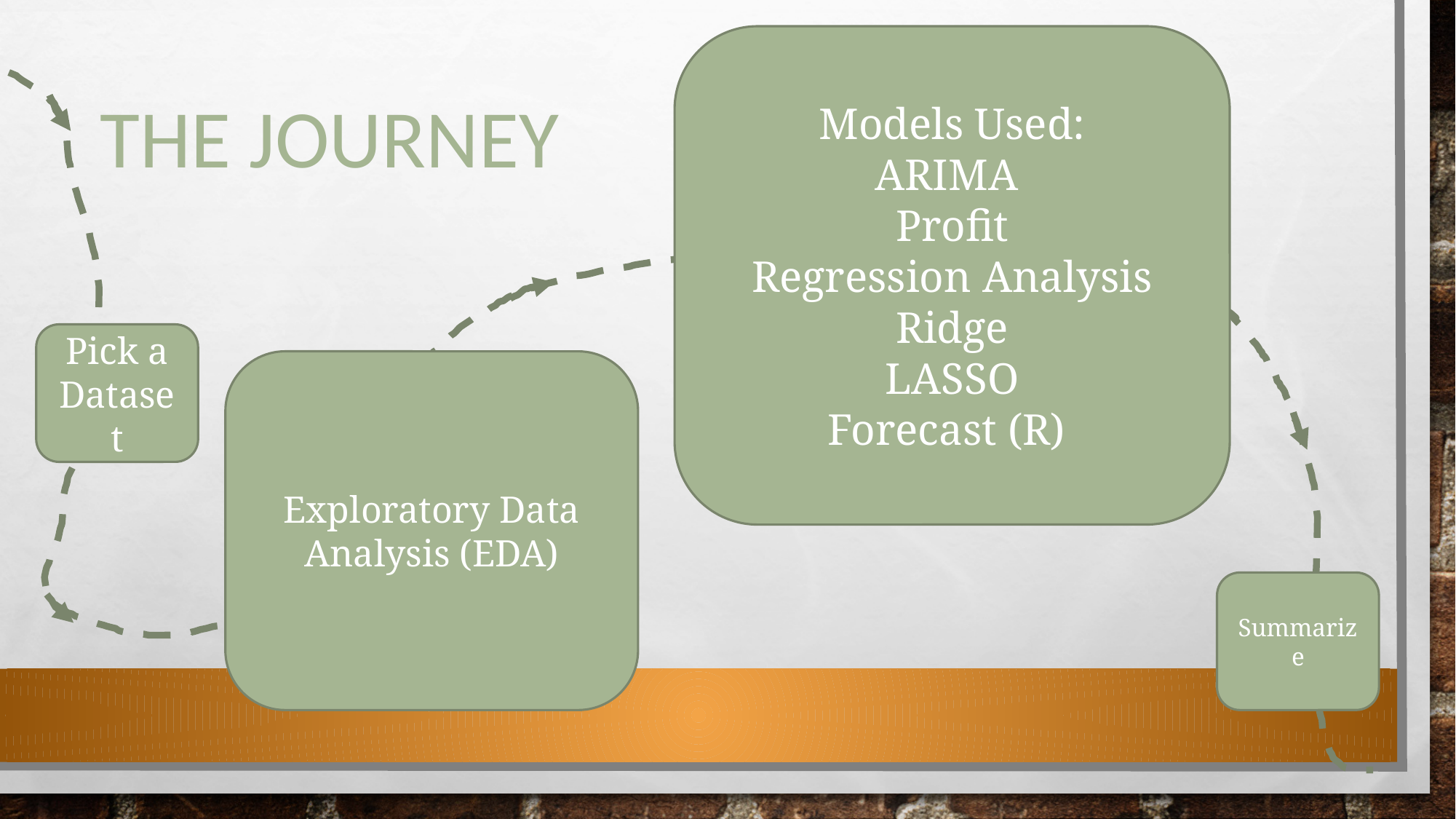

Models Used:
ARIMA
Profit
Regression Analysis
Ridge
LASSO
Forecast (R)

# The Journey

Pick a Dataset
Exploratory Data Analysis (EDA)

Summarize